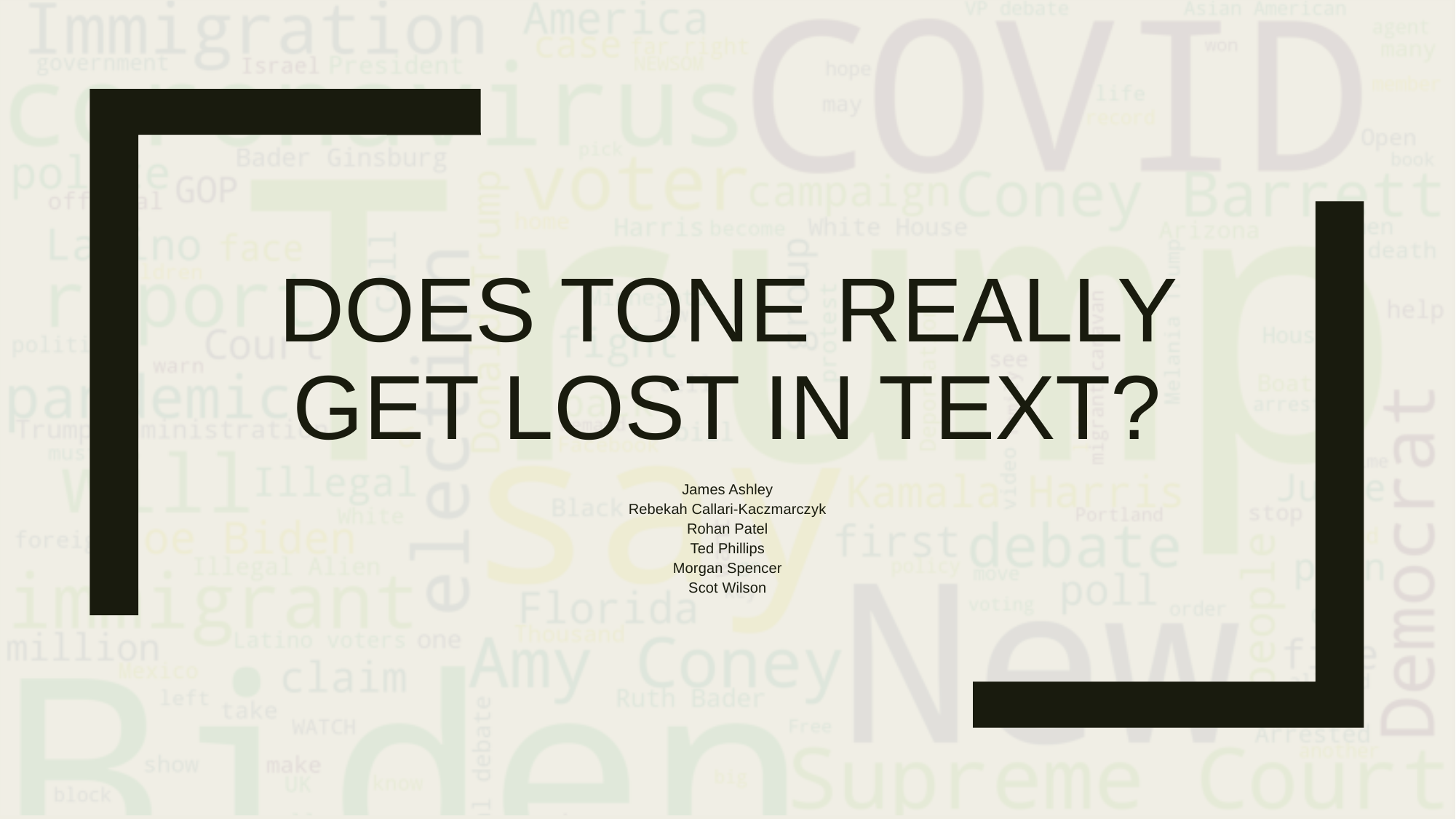

# Does tone really get lost in text?
James Ashley
Rebekah Callari-Kaczmarczyk
Rohan Patel
Ted Phillips
Morgan Spencer
Scot Wilson